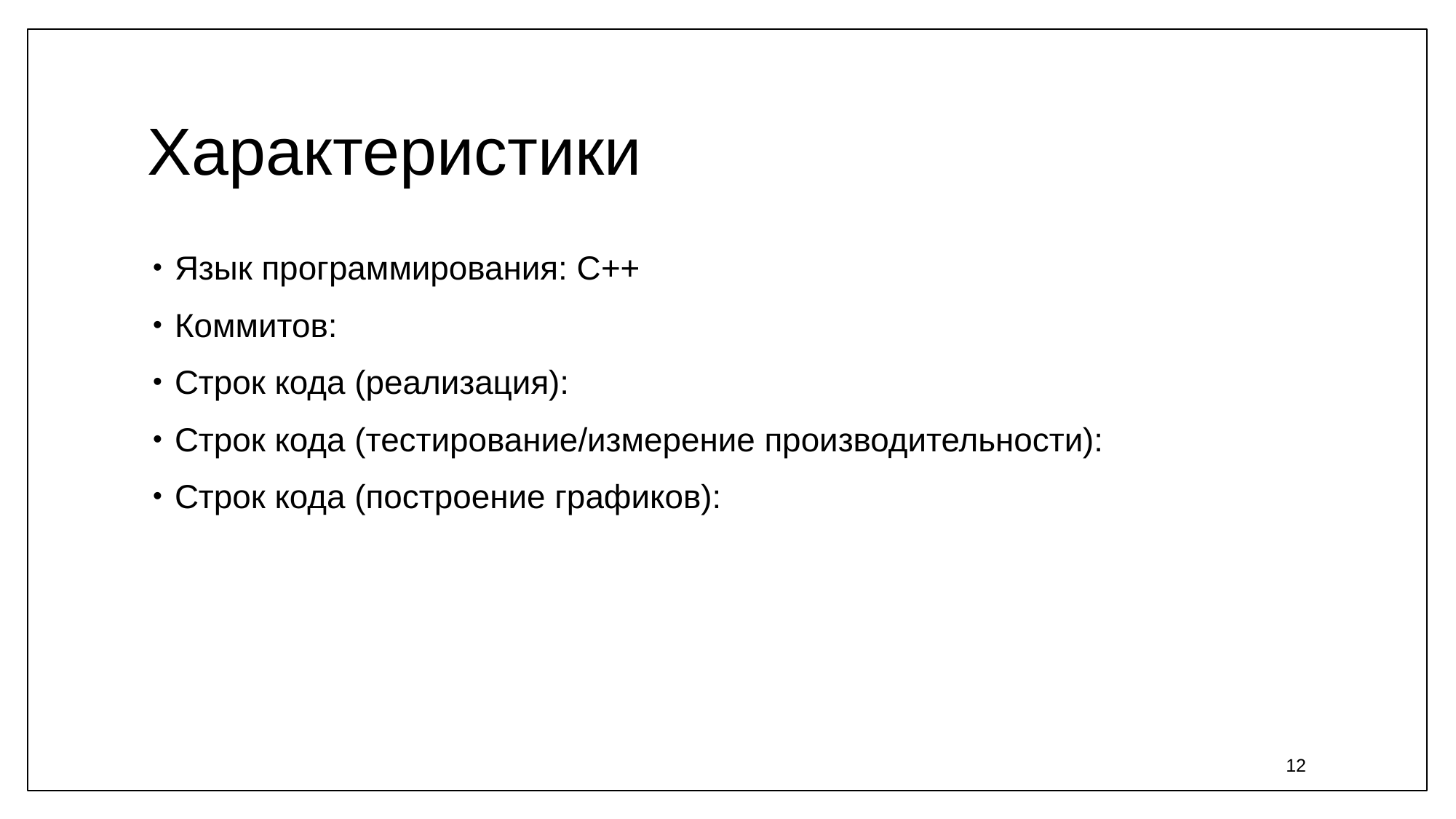

# Характеристики
Язык программирования: С++
Коммитов:
Строк кода (реализация):
Строк кода (тестирование/измерение производительности):
Строк кода (построение графиков):
12